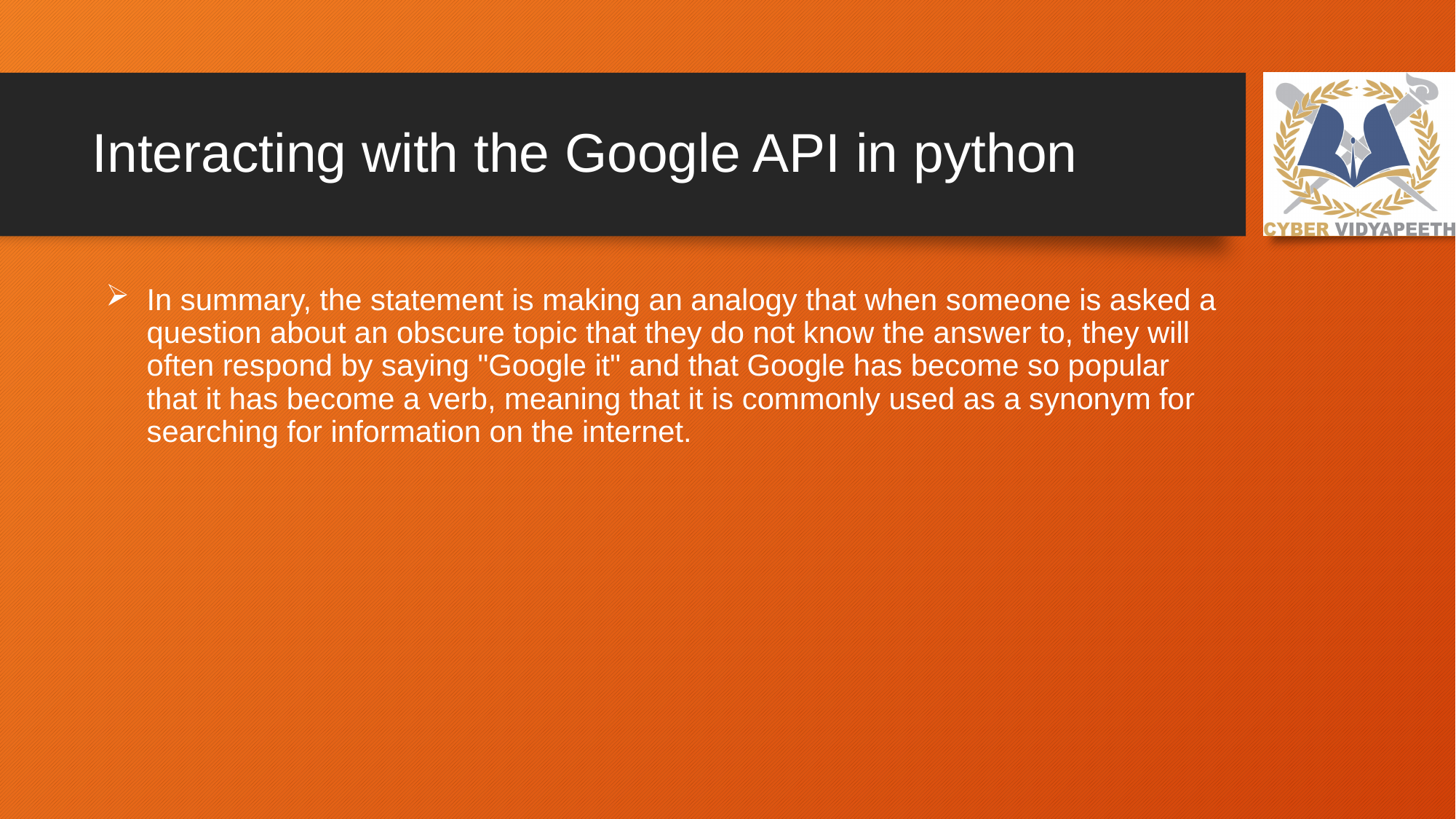

# Interacting with the Google API in python
In summary, the statement is making an analogy that when someone is asked a question about an obscure topic that they do not know the answer to, they will often respond by saying "Google it" and that Google has become so popular that it has become a verb, meaning that it is commonly used as a synonym for searching for information on the internet.